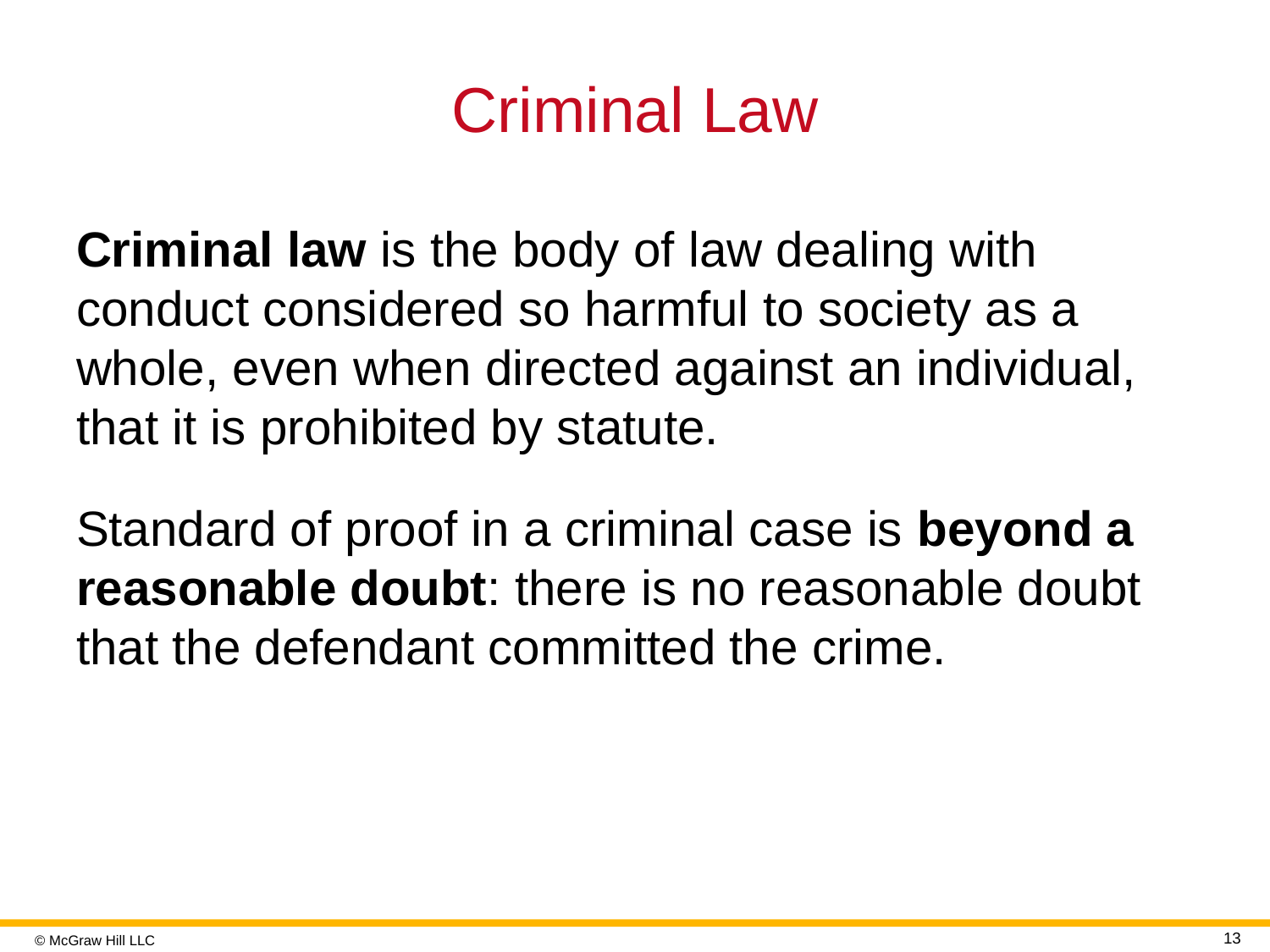

# Criminal Law
Criminal law is the body of law dealing with conduct considered so harmful to society as a whole, even when directed against an individual, that it is prohibited by statute.
Standard of proof in a criminal case is beyond a reasonable doubt: there is no reasonable doubt that the defendant committed the crime.
13